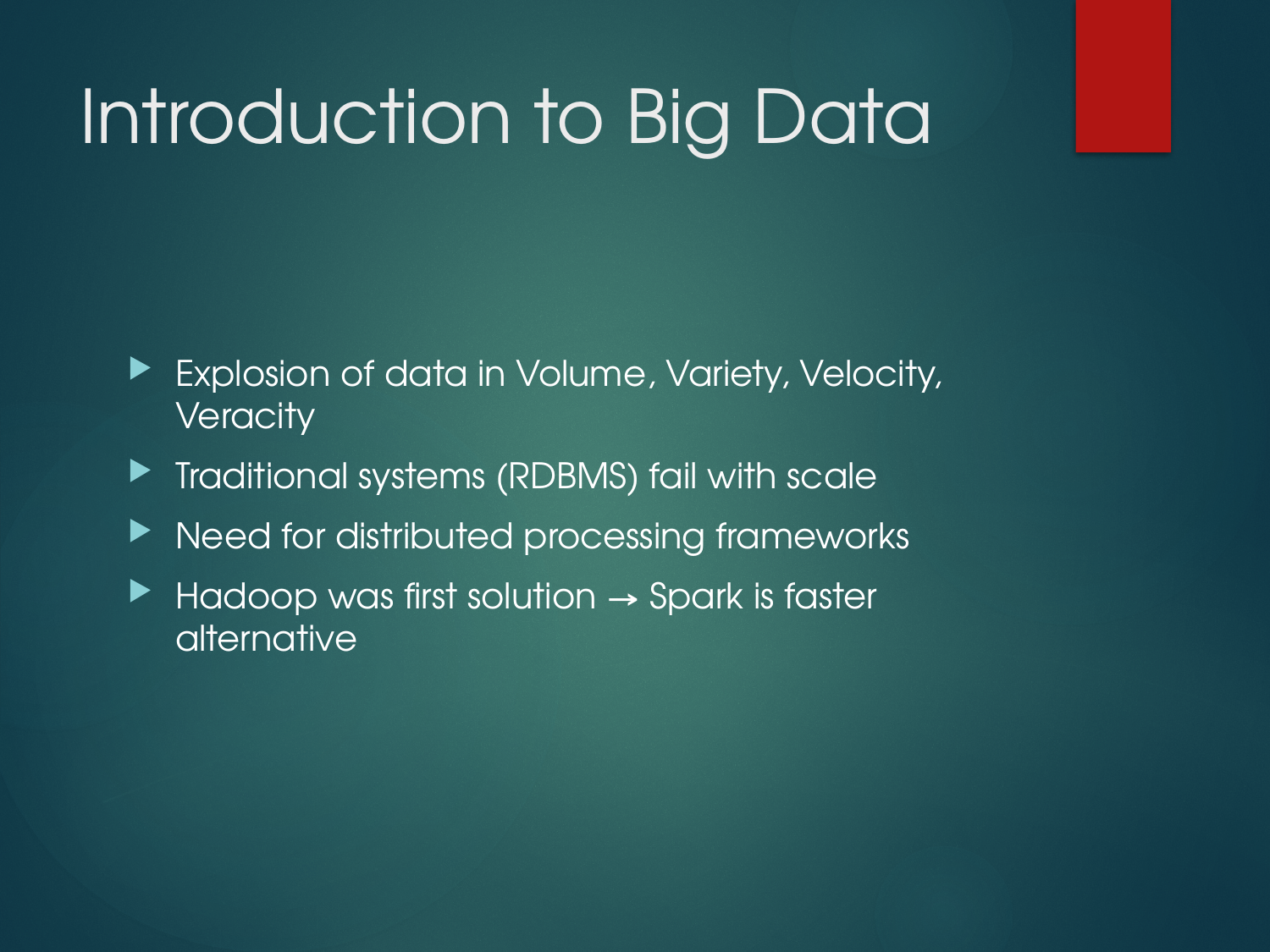

# Introduction to Big Data

Explosion of data in Volume, Variety, Velocity, Veracity
Traditional systems (RDBMS) fail with scale
Need for distributed processing frameworks
Hadoop was first solution → Spark is faster alternative